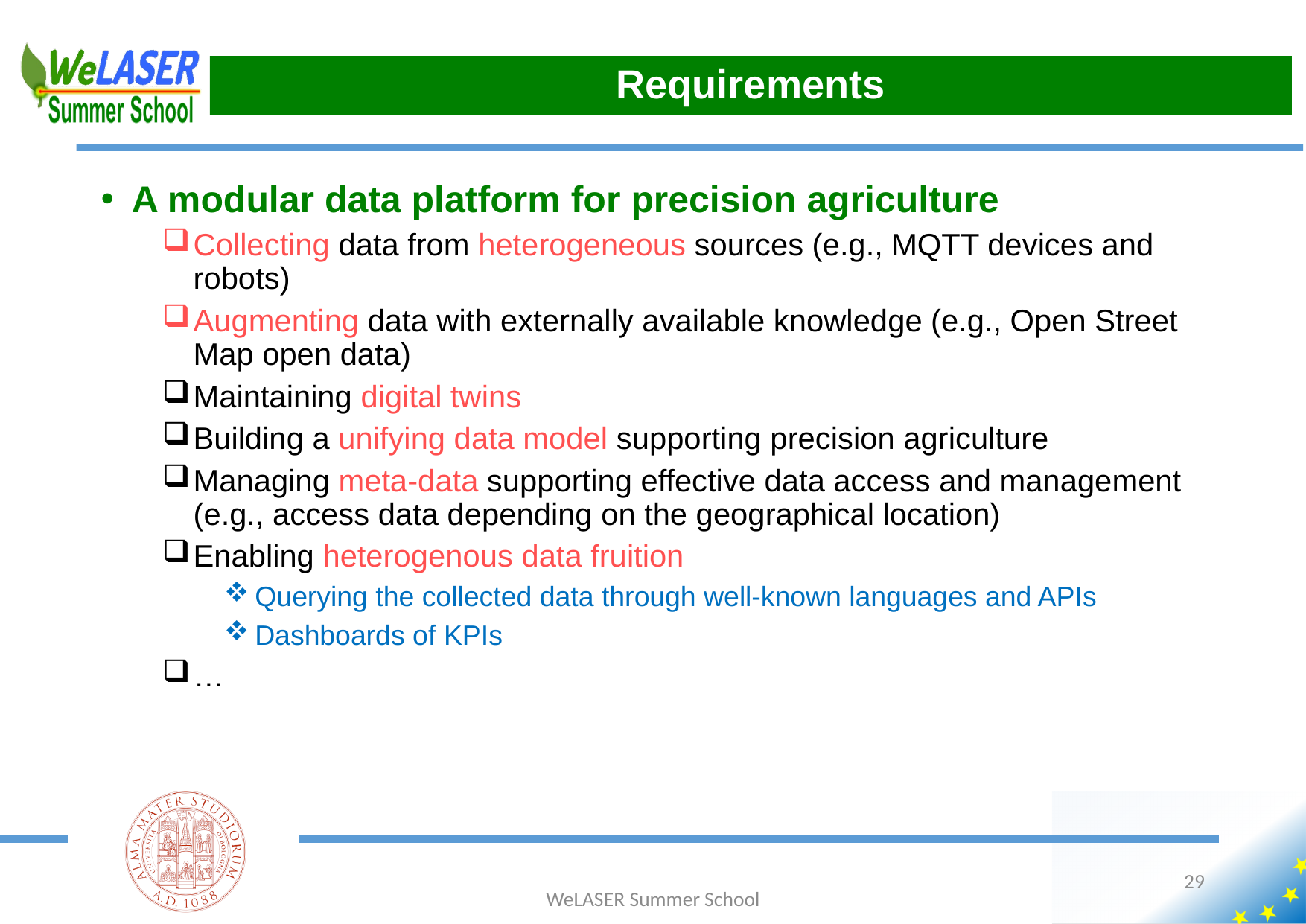

# Requirements
A modular data platform for precision agriculture
Collecting data from heterogeneous sources (e.g., MQTT devices and robots)
Augmenting data with externally available knowledge (e.g., Open Street Map open data)
Maintaining digital twins
Building a unifying data model supporting precision agriculture
Managing meta-data supporting effective data access and management (e.g., access data depending on the geographical location)
Enabling heterogenous data fruition
Querying the collected data through well-known languages and APIs
Dashboards of KPIs
…
29